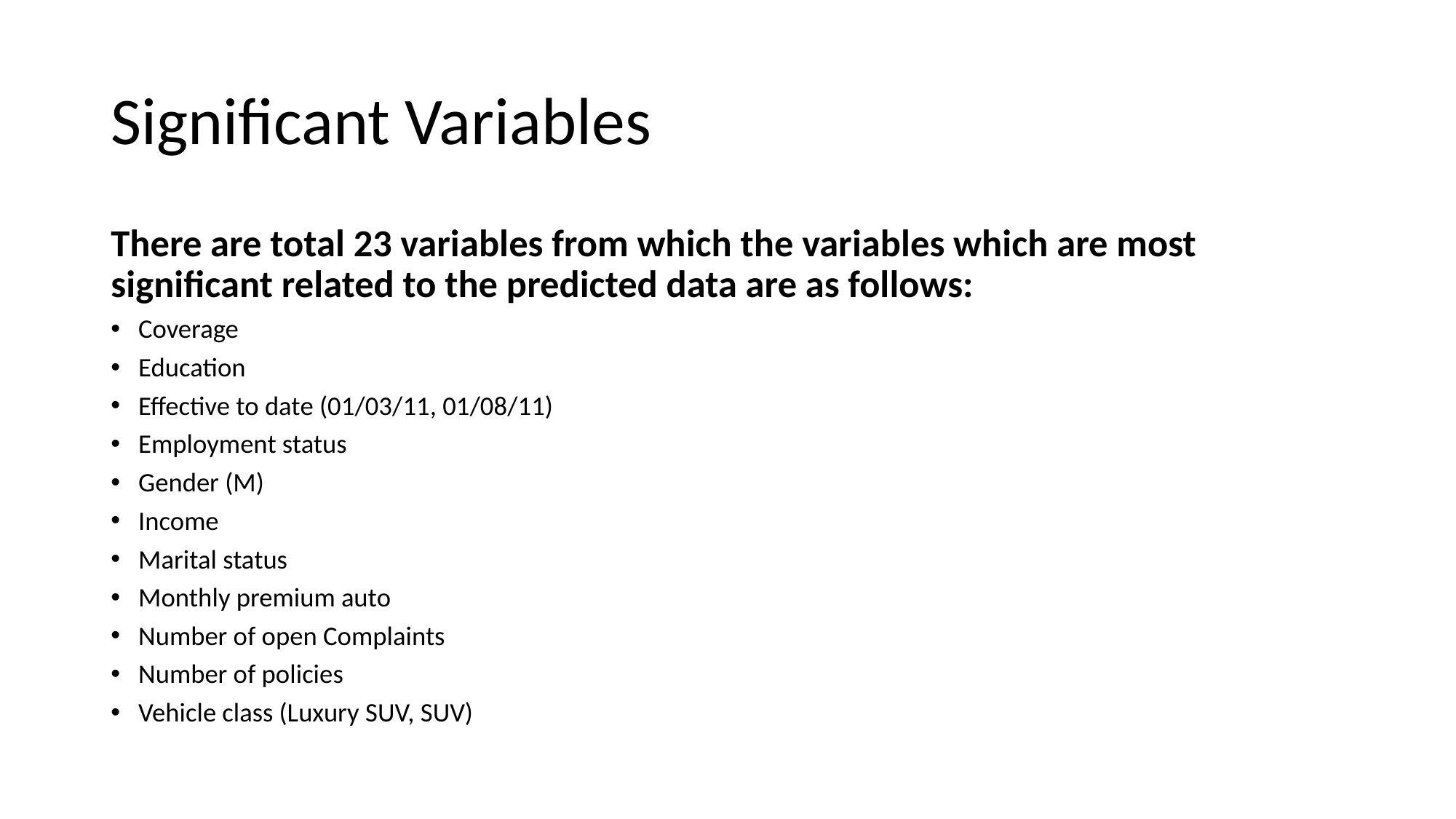

# Significant Variables
There are total 23 variables from which the variables which are most significant related to the predicted data are as follows:
Coverage
Education
Effective to date (01/03/11, 01/08/11)
Employment status
Gender (M)
Income
Marital status
Monthly premium auto
Number of open Complaints
Number of policies
Vehicle class (Luxury SUV, SUV)